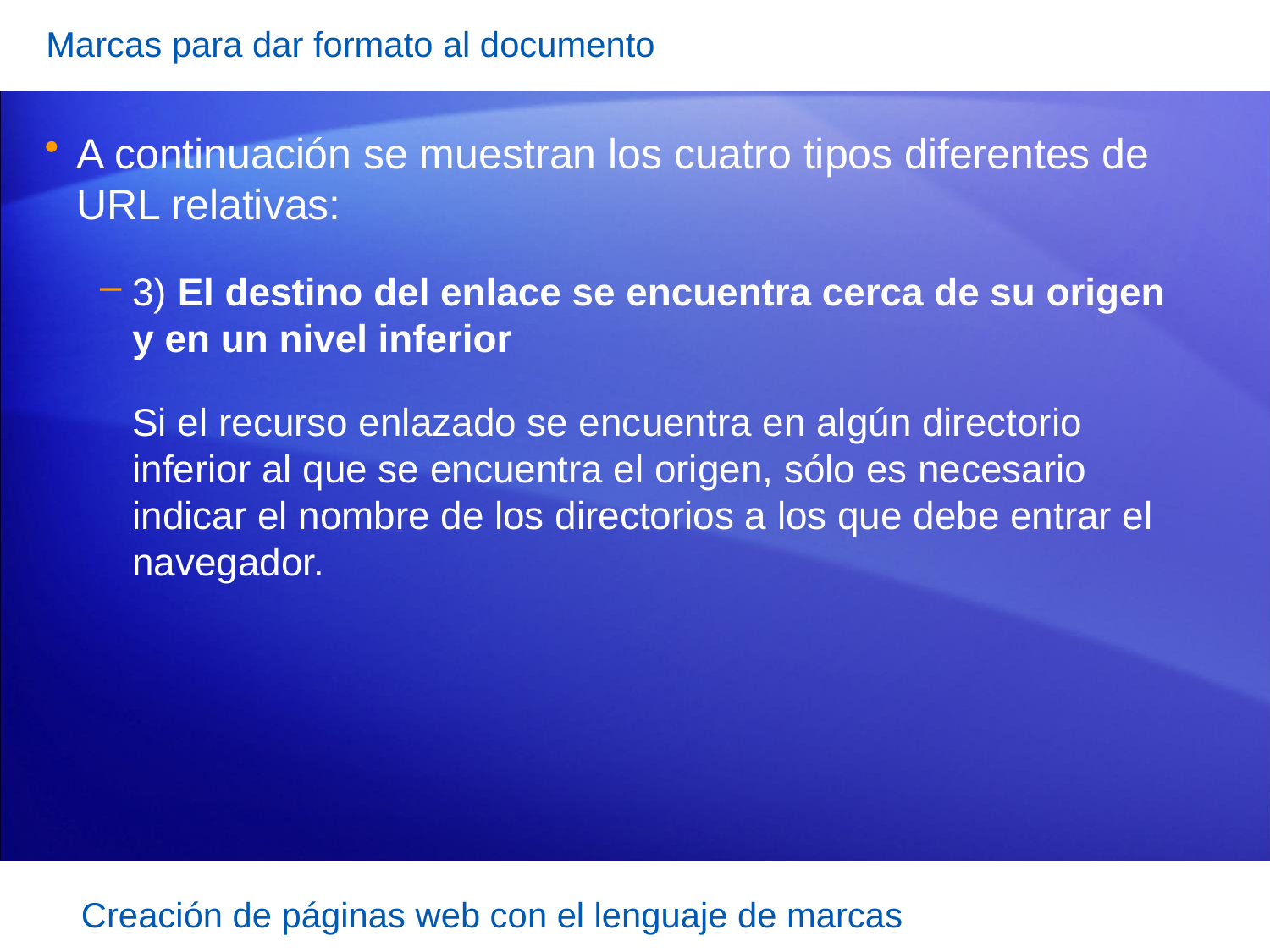

Marcas para dar formato al documento

A continuación se muestran los cuatro tipos diferentes de URL relativas:
3) El destino del enlace se encuentra cerca de su origen y en un nivel inferior
   Si el recurso enlazado se encuentra en algún directorio inferior al que se encuentra el origen, sólo es necesario indicar el nombre de los directorios a los que debe entrar el navegador.
Creación de páginas web con el lenguaje de marcas